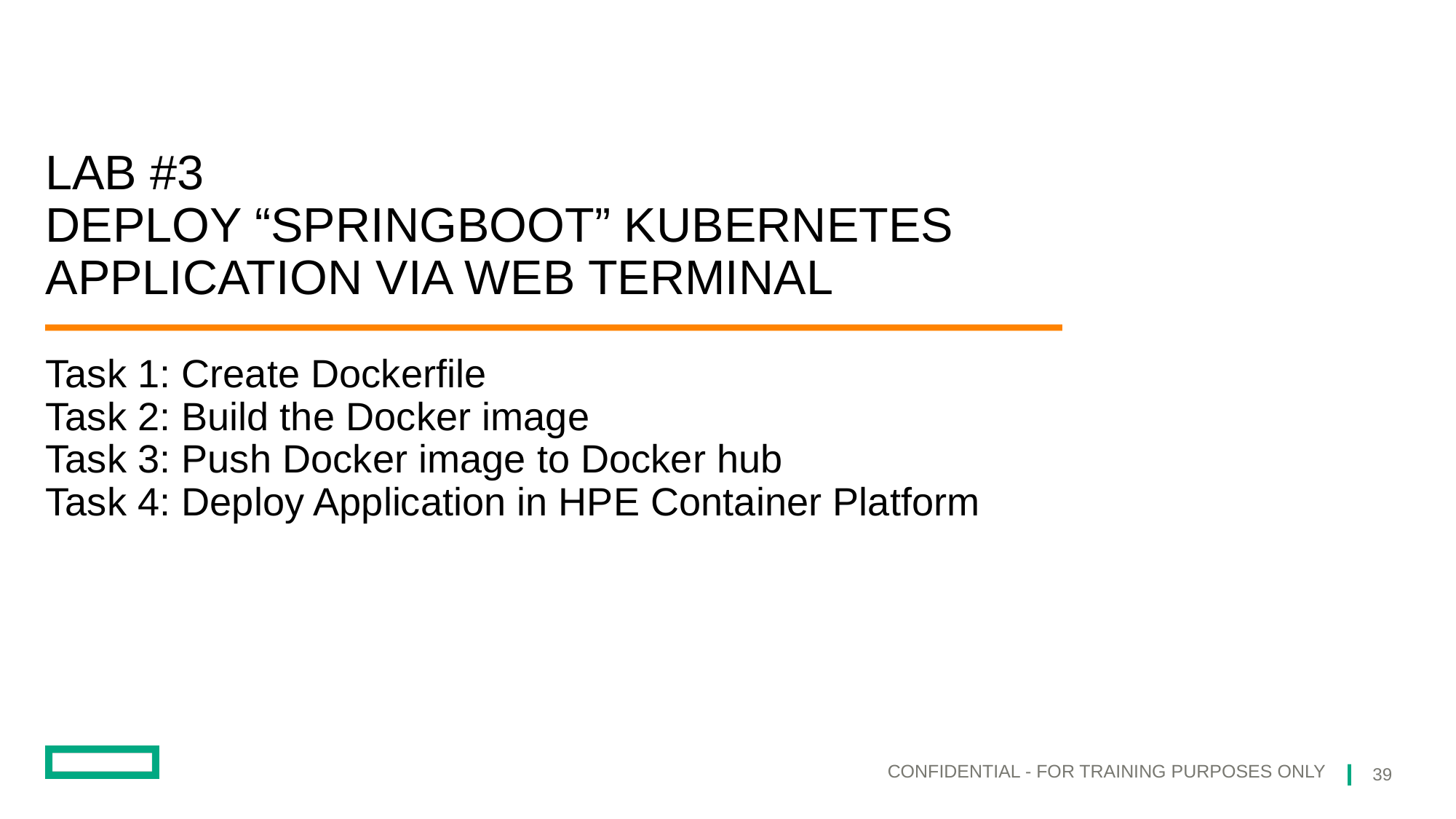

# Lab #3 Deploy “Springboot” Kubernetes application via web terminal
Task 1: Create Dockerfile
Task 2: Build the Docker image
Task 3: Push Docker image to Docker hub
Task 4: Deploy Application in HPE Container Platform

39
CONFIDENTIAL - FOR TRAINING PURPOSES ONLY